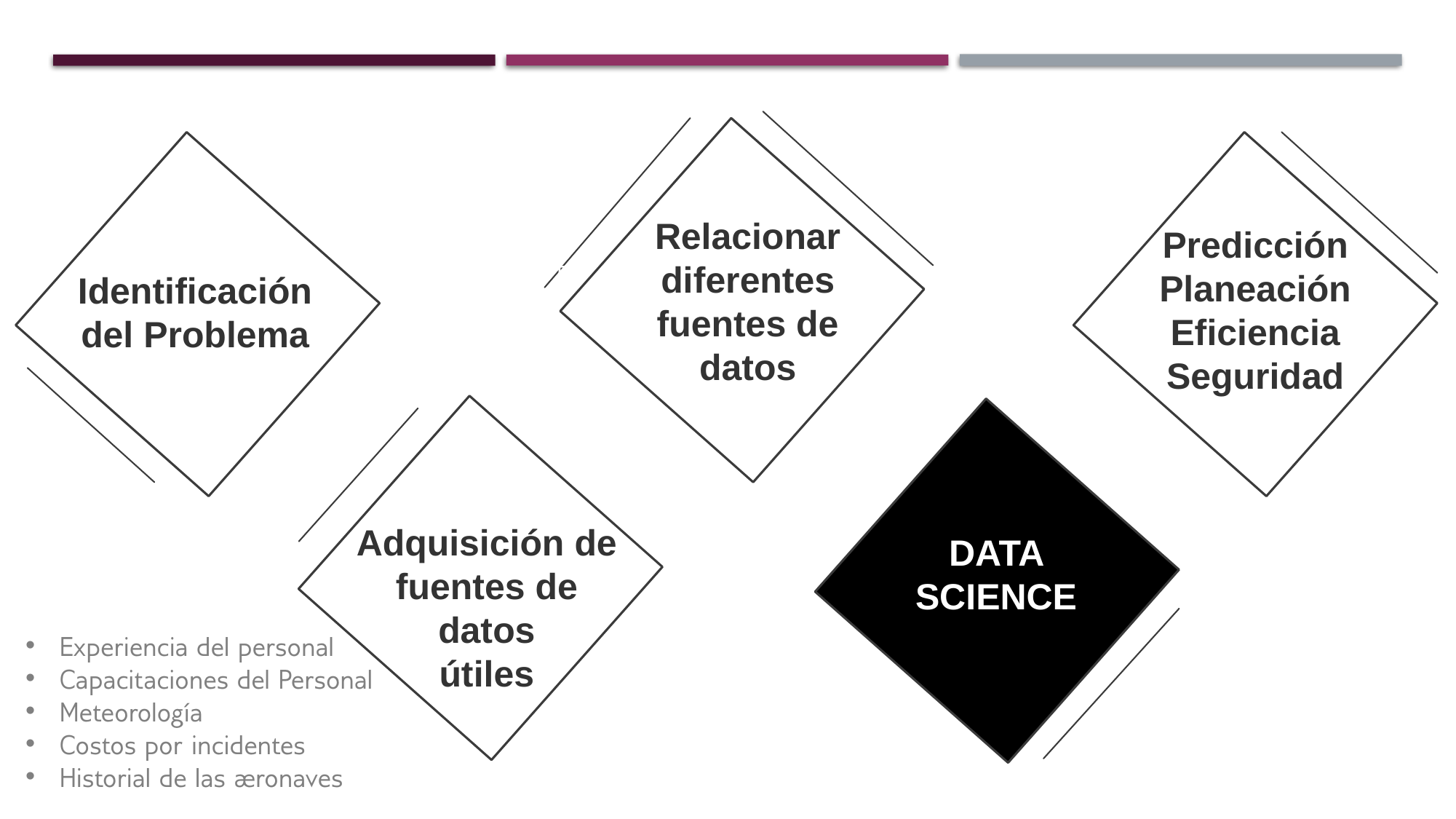

Relacionar diferentes fuentes de datos
Predicción
Planeación
Eficiencia
Seguridad

PROBABILITY FUNCTION
Identificación del Problema
PROBABILITY FUNCTION

Adquisición de fuentes de datos
útiles
DATA SCIENCE
Experiencia del personal
Capacitaciones del Personal
Meteorología
Costos por incidentes
Historial de las aeronaves